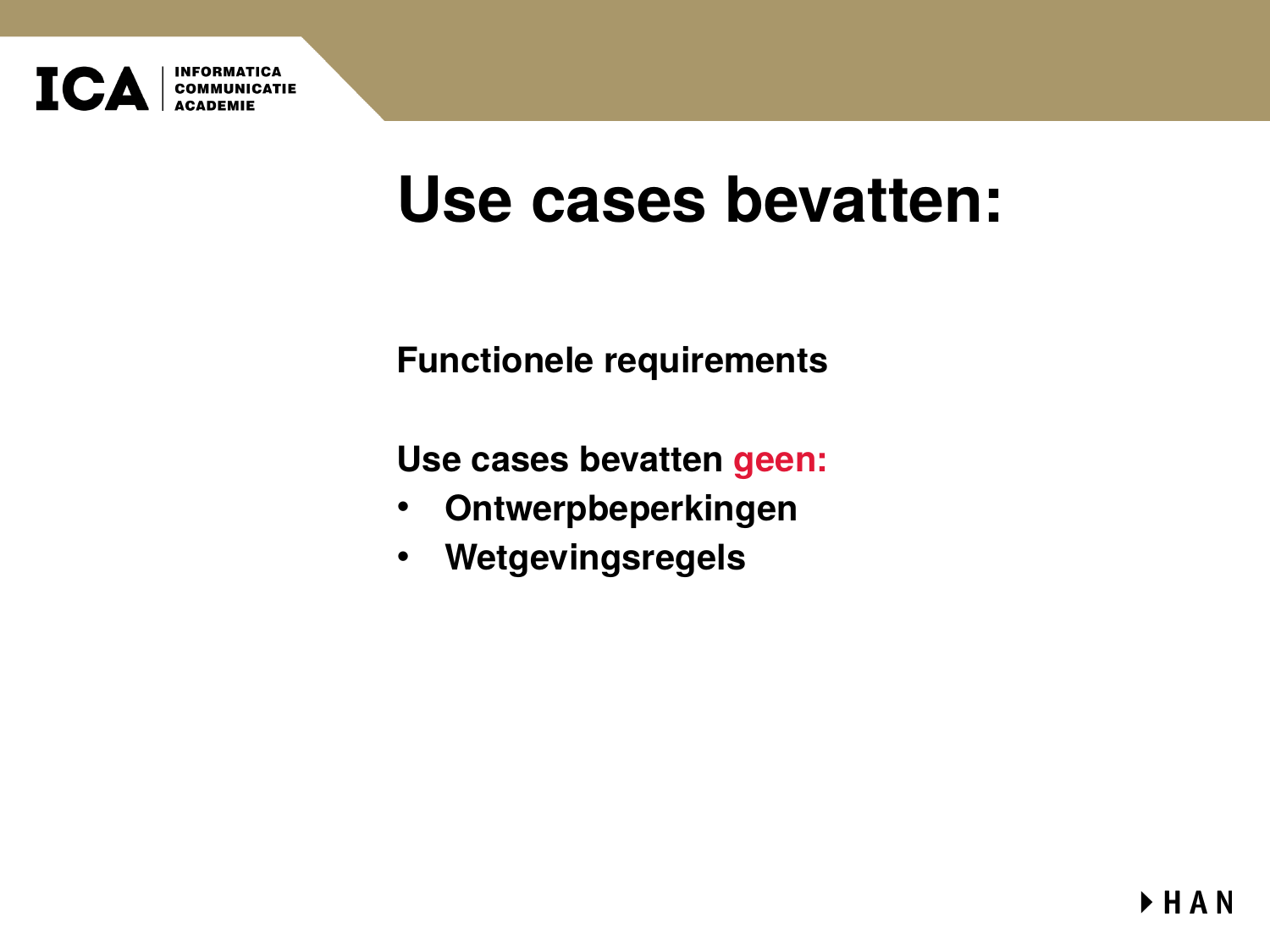

# Use cases bevatten:

Functionele requirements

Use cases bevatten geen:
Ontwerpbeperkingen
Wetgevingsregels